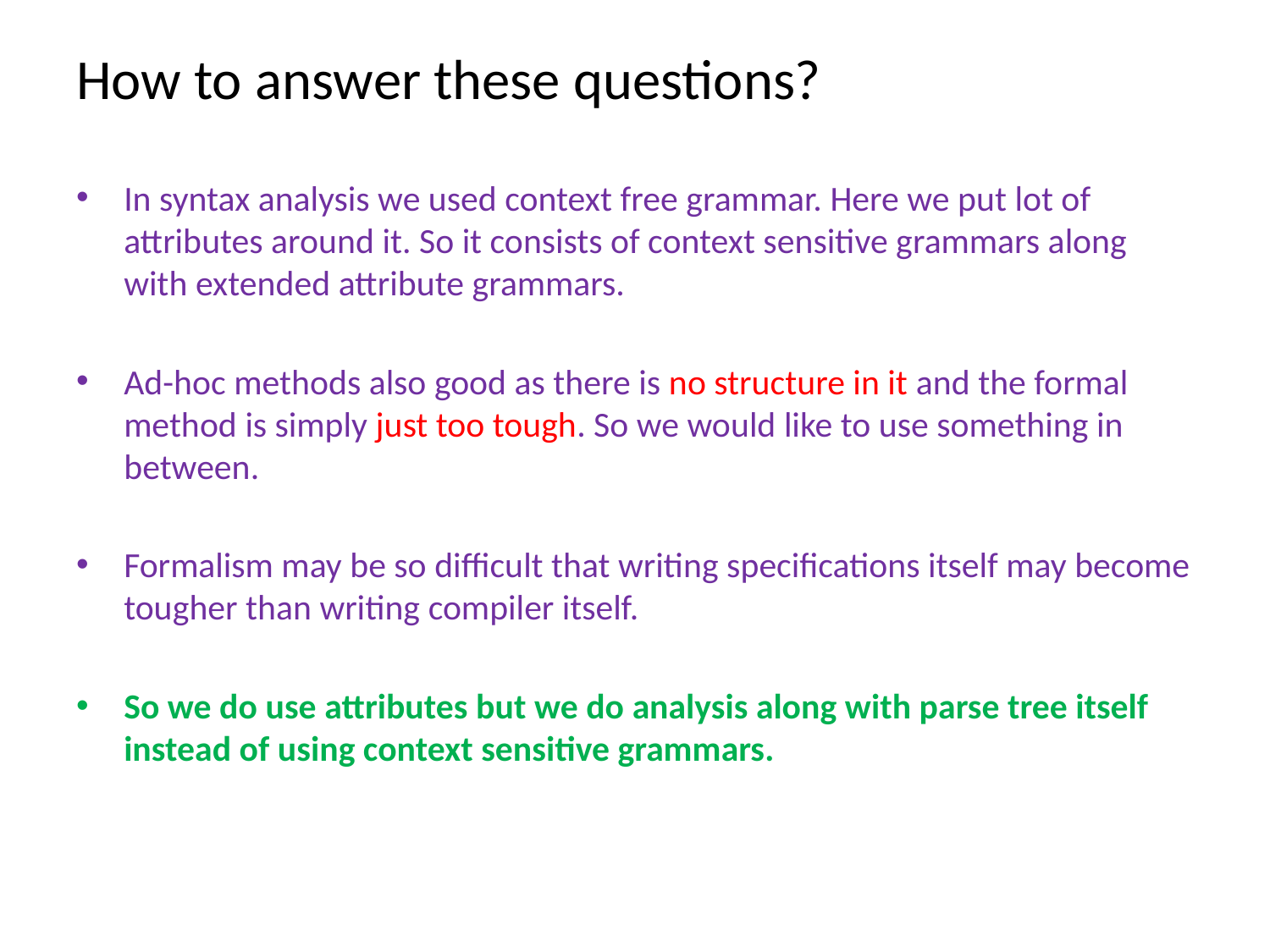

# How to answer these questions?
In syntax analysis we used context free grammar. Here we put lot of attributes around it. So it consists of context sensitive grammars along with extended attribute grammars.

Ad-hoc methods also good as there is no structure in it and the formal method is simply just too tough. So we would like to use something in between.

Formalism may be so difficult that writing specifications itself may become tougher than writing compiler itself.

So we do use attributes but we do analysis along with parse tree itself instead of using context sensitive grammars.